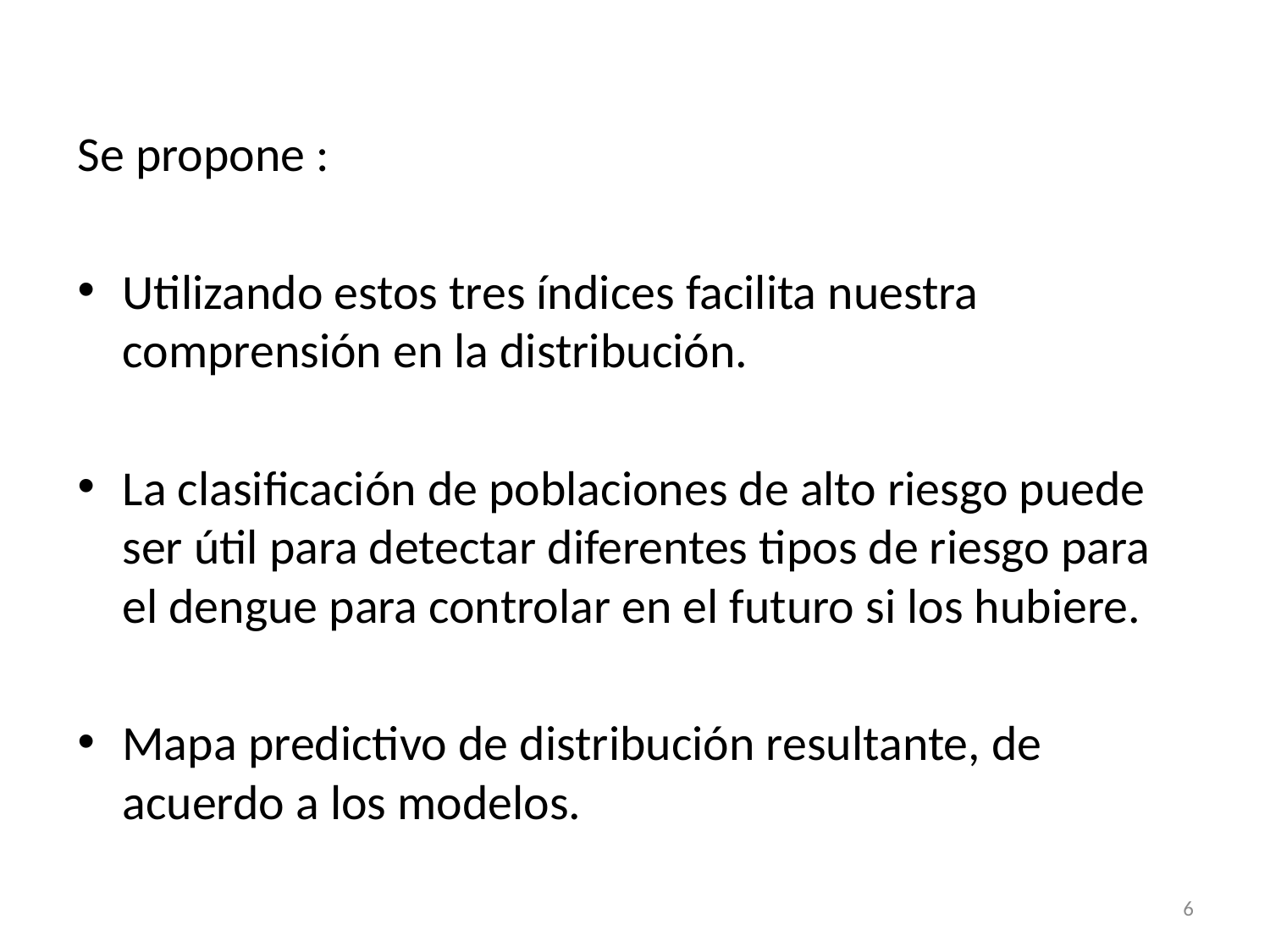

Se propone :

Utilizando estos tres índices facilita nuestra comprensión en la distribución.

La clasificación de poblaciones de alto riesgo puede ser útil para detectar diferentes tipos de riesgo para el dengue para controlar en el futuro si los hubiere.

Mapa predictivo de distribución resultante, de acuerdo a los modelos.

6